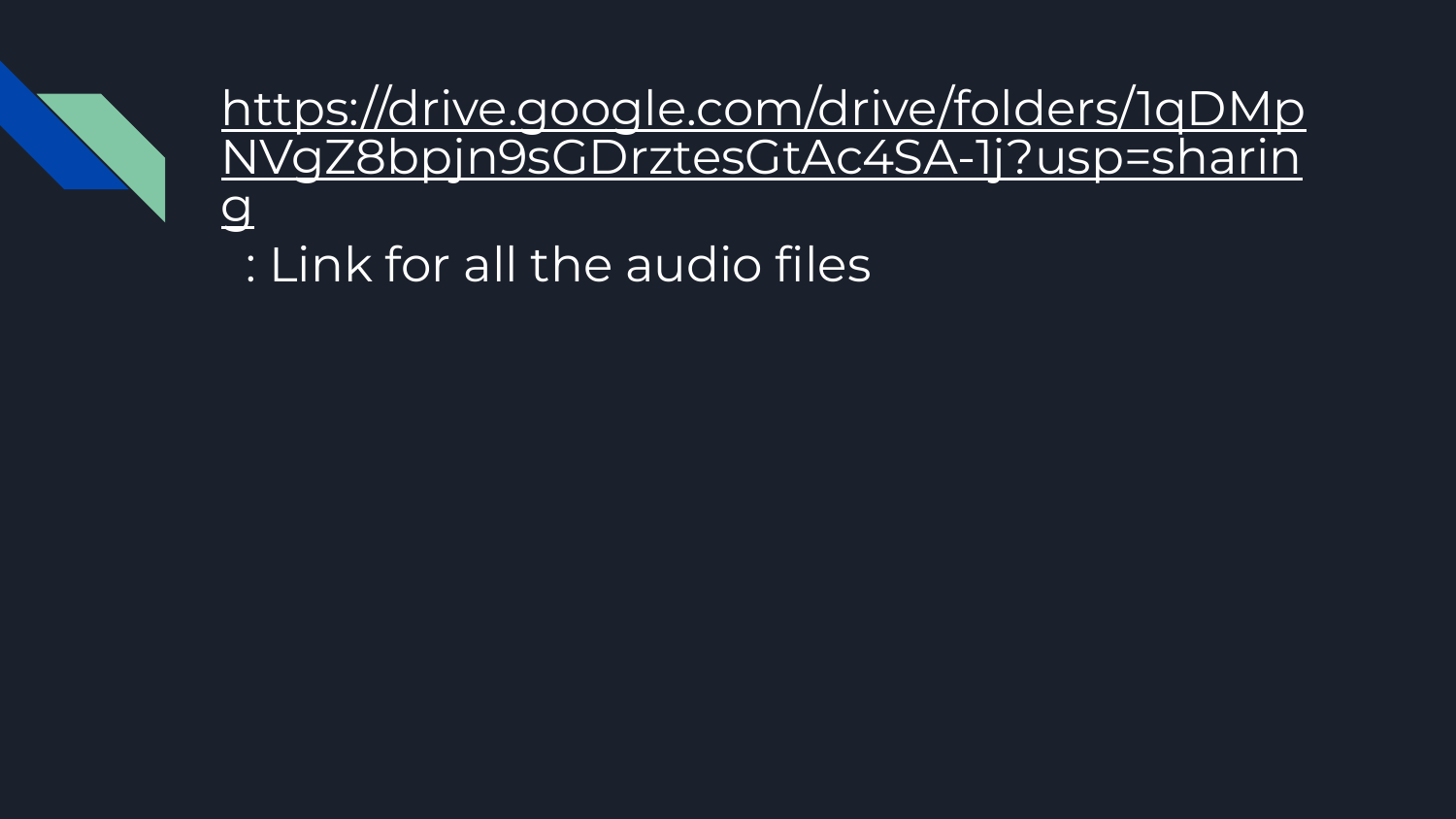

# https://drive.google.com/drive/folders/1qDMpNVgZ8bpjn9sGDrztesGtAc4SA-1j?usp=sharing  : Link for all the audio files